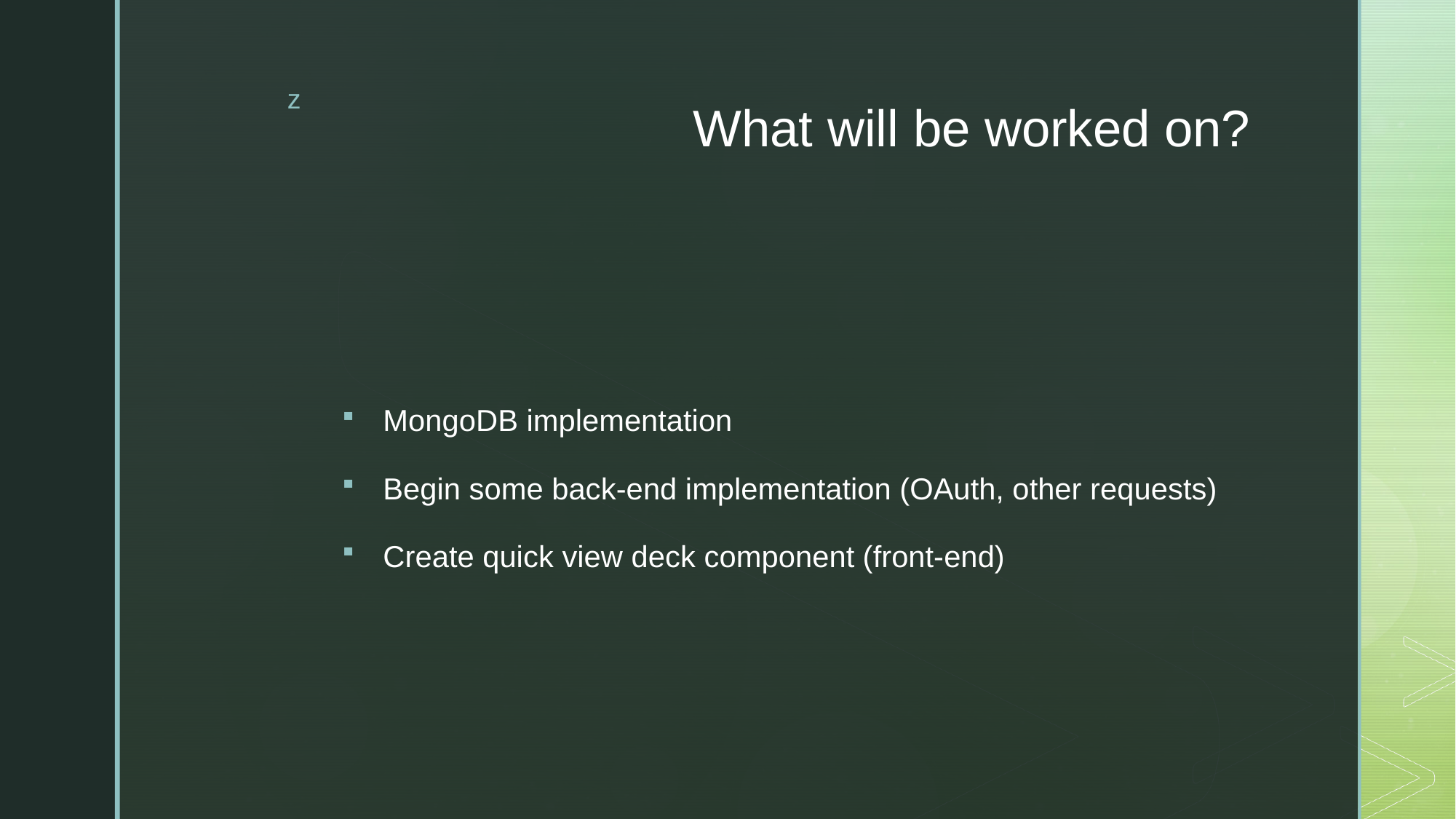

# What will be worked on?
MongoDB implementation
Begin some back-end implementation (OAuth, other requests)
Create quick view deck component (front-end)